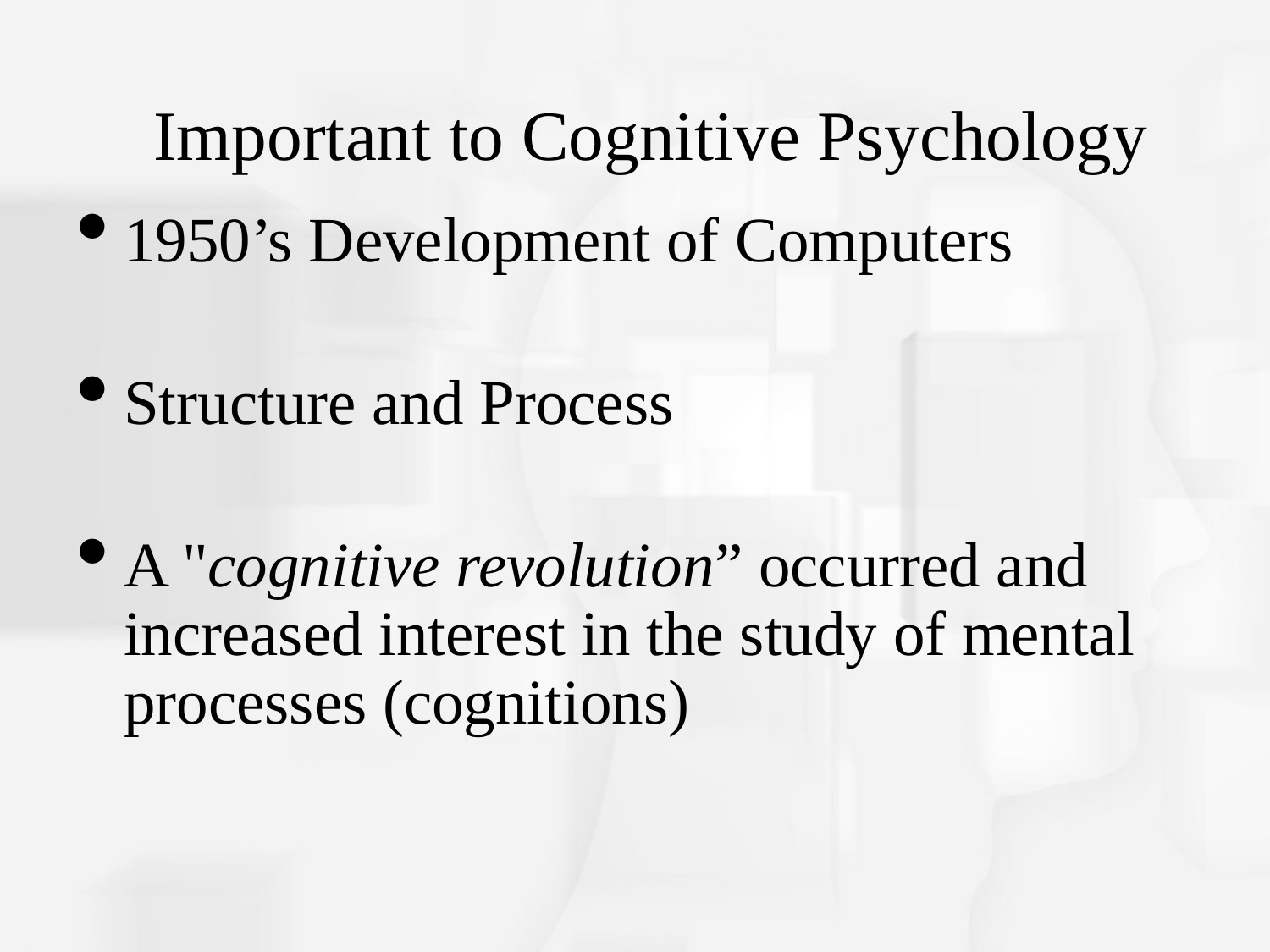

# Important to Cognitive Psychology
1950’s Development of Computers

Structure and Process

A "cognitive revolution” occurred and increased interest in the study of mental processes (cognitions)